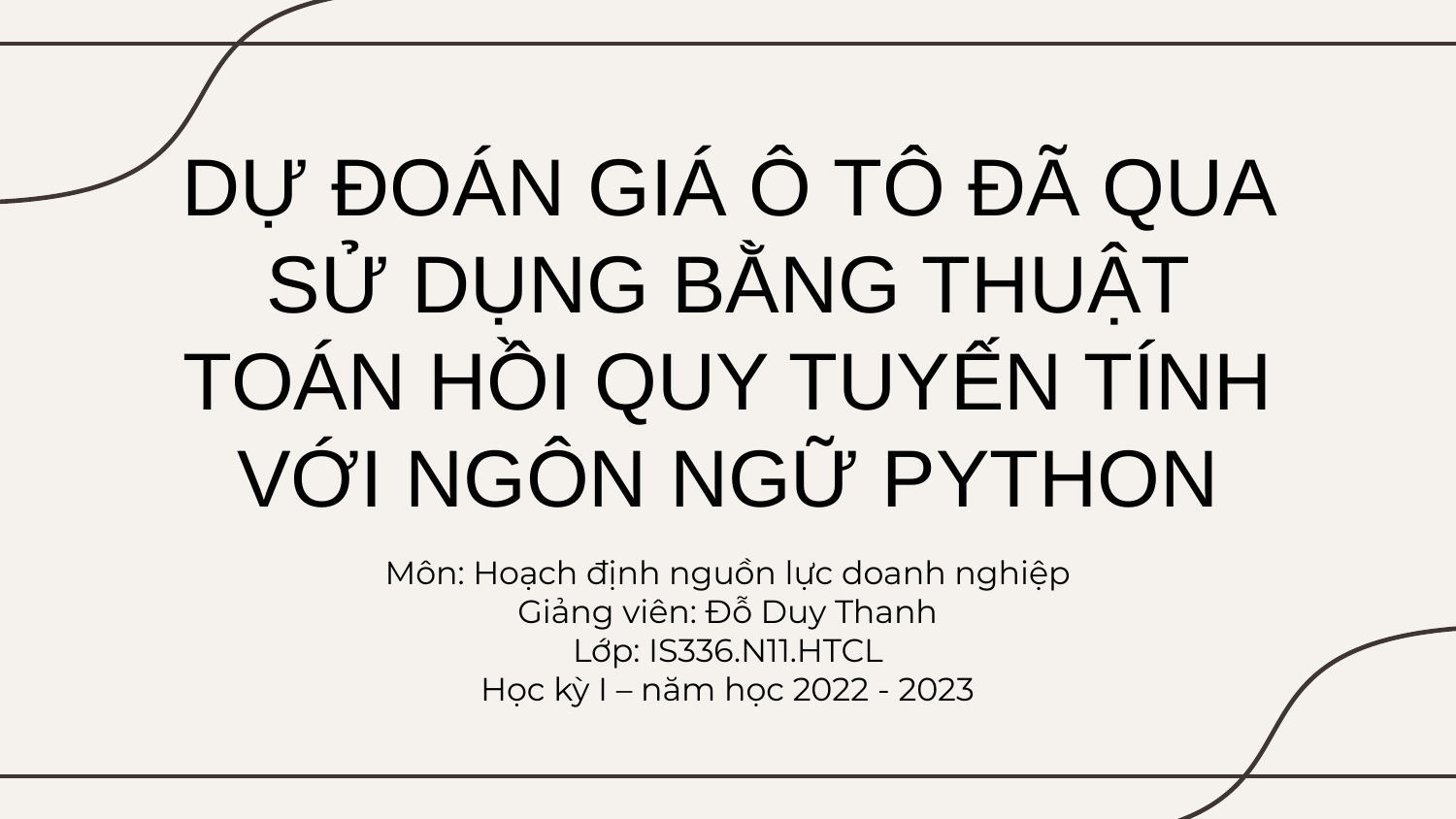

# DỰ ĐOÁN GIÁ Ô TÔ ĐÃ QUA SỬ DỤNG BẰNG THUẬT TOÁN HỒI QUY TUYẾN TÍNH VỚI NGÔN NGỮ PYTHON
Môn: Hoạch định nguồn lực doanh nghiệp
Giảng viên: Đỗ Duy Thanh
Lớp: IS336.N11.HTCL
Học kỳ I – năm học 2022 - 2023